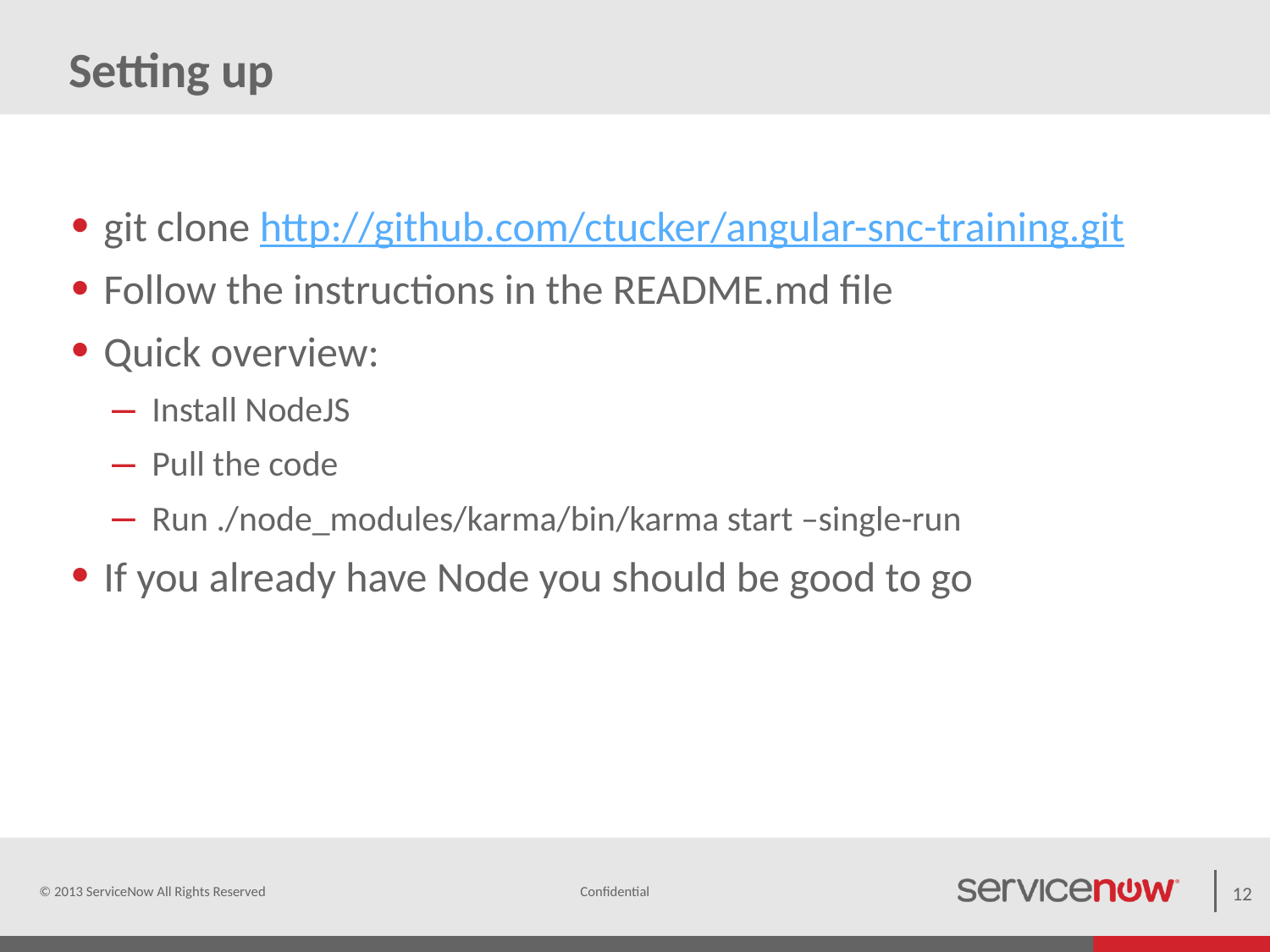

# Setting up

git clone http://github.com/ctucker/angular-snc-training.git
Follow the instructions in the README.md file
Quick overview:
Install NodeJS
Pull the code
Run ./node_modules/karma/bin/karma start –single-run
If you already have Node you should be good to go
© 2013 ServiceNow All Rights Reserved
12